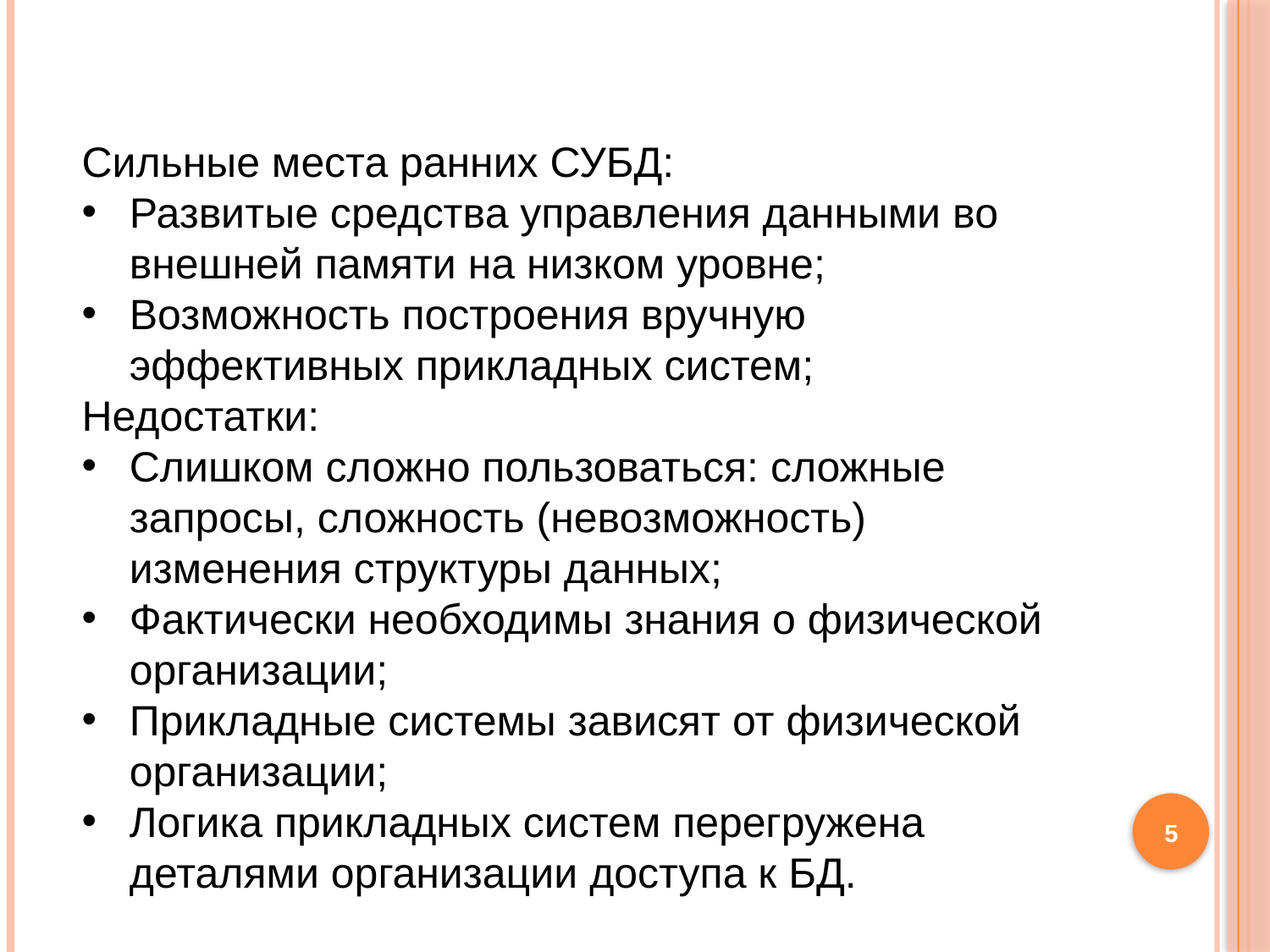

#
Сильные места ранних СУБД:
Развитые средства управления данными во внешней памяти на низком уровне;
Возможность построения вручную эффективных прикладных систем;
Недостатки:
Слишком сложно пользоваться: сложные запросы, сложность (невозможность) изменения структуры данных;
Фактически необходимы знания о физической организации;
Прикладные системы зависят от физической организации;
Логика прикладных систем перегружена деталями организации доступа к БД.

5